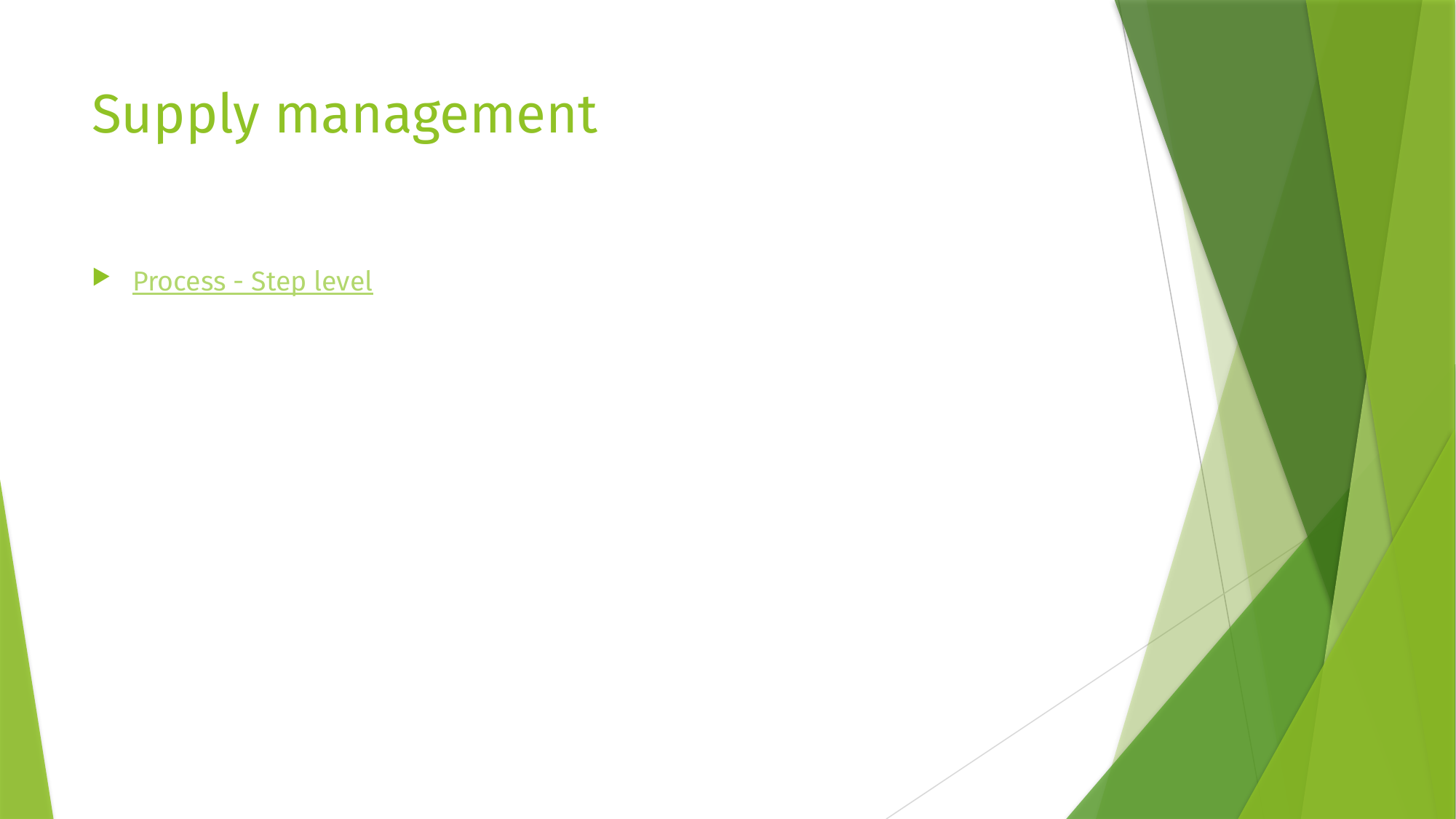

# Supply management
Process - Step level